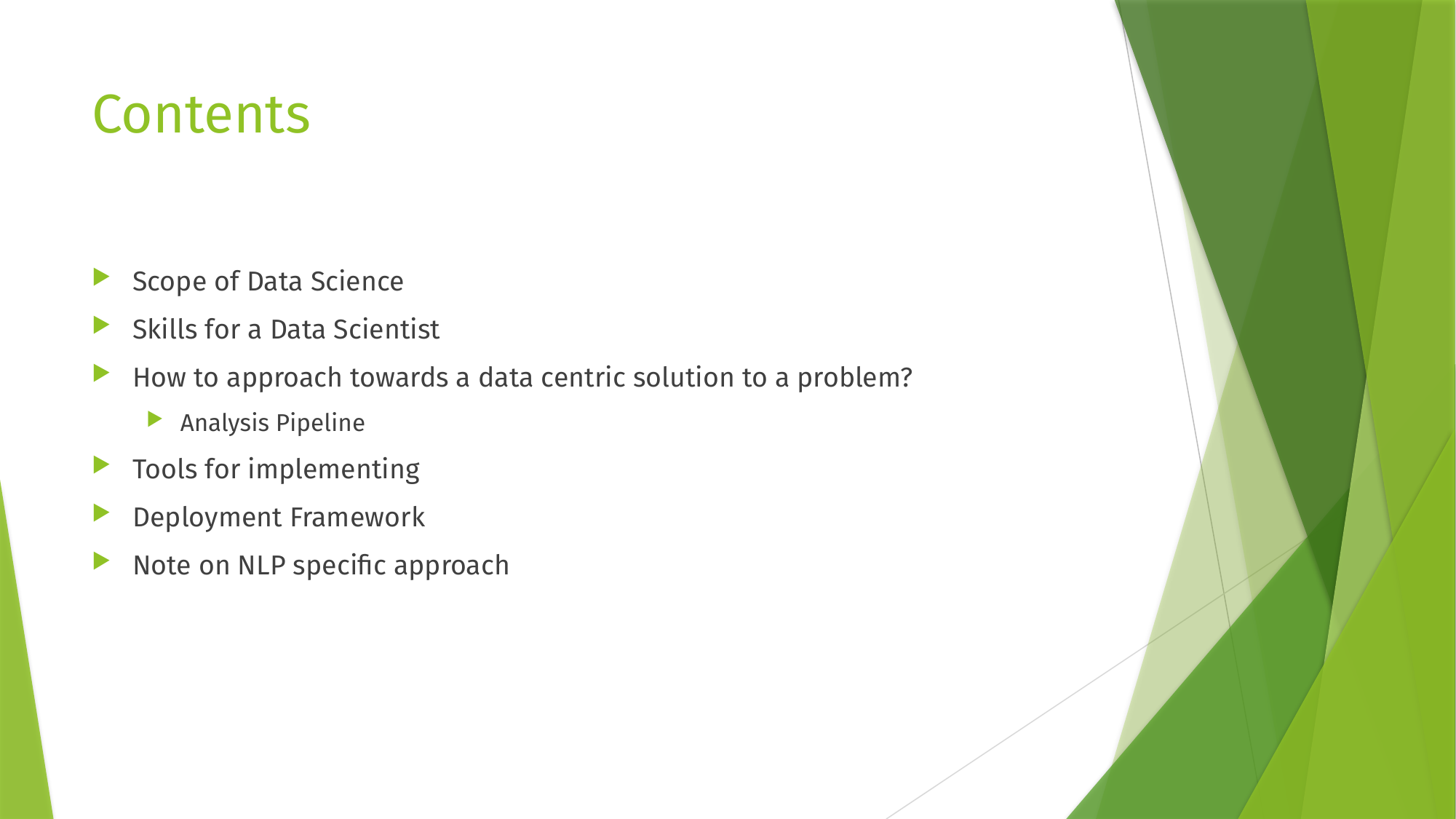

# Contents
Scope of Data Science
Skills for a Data Scientist
How to approach towards a data centric solution to a problem?
Analysis Pipeline
Tools for implementing
Deployment Framework
Note on NLP specific approach